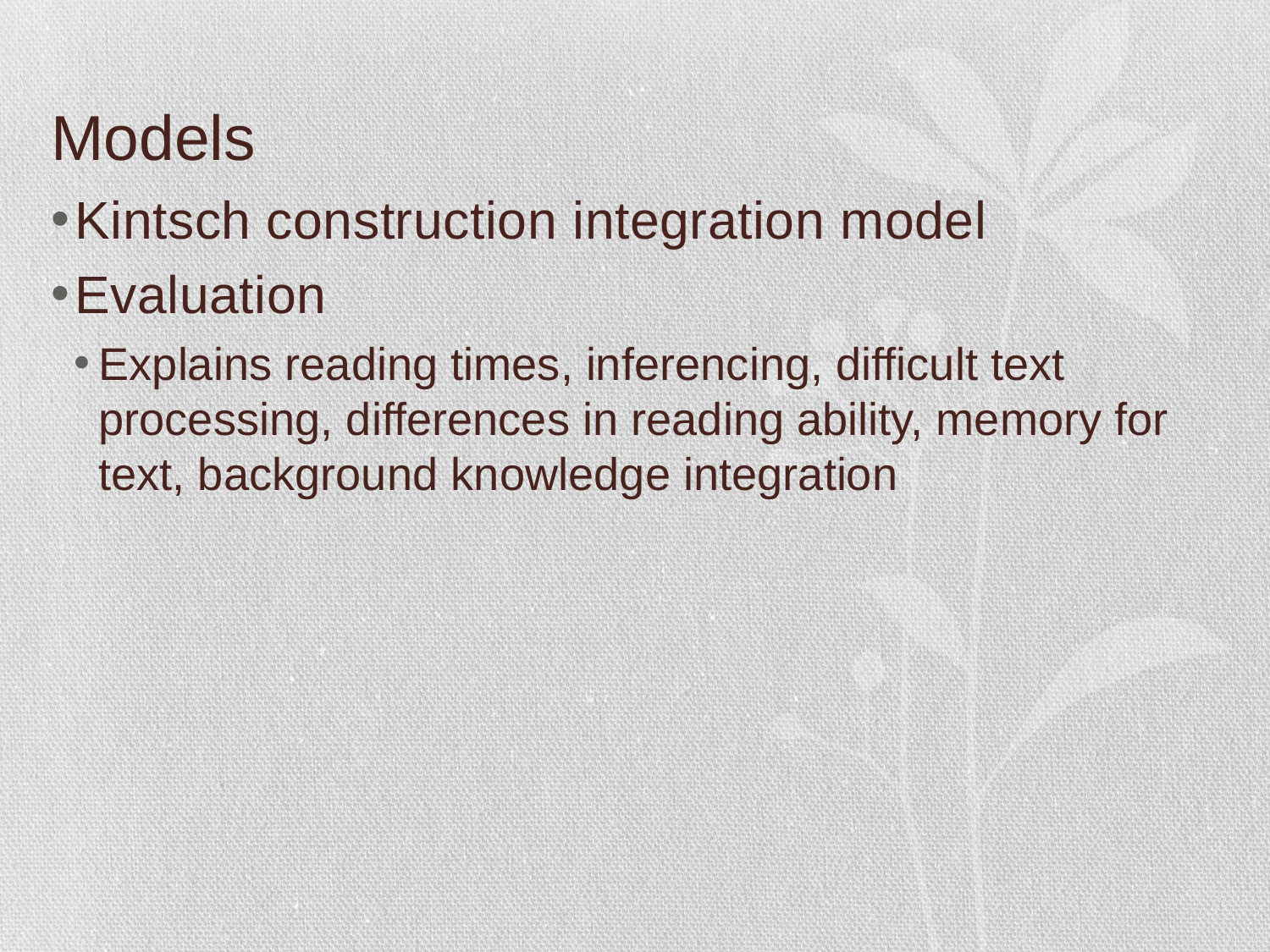

# Models
Kintsch construction integration model
Evaluation
Explains reading times, inferencing, difficult text processing, differences in reading ability, memory for text, background knowledge integration